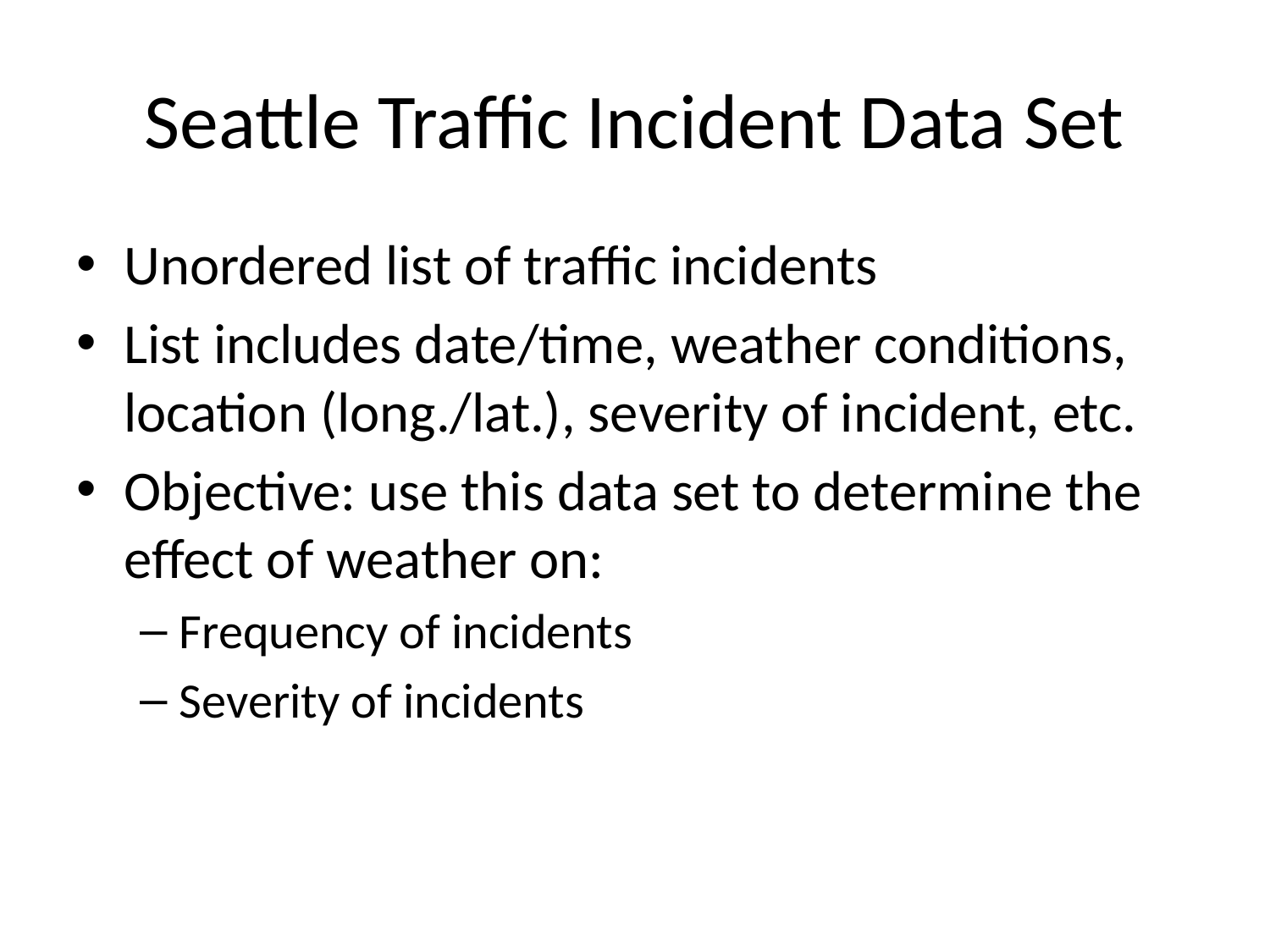

# Seattle Traffic Incident Data Set
Unordered list of traffic incidents
List includes date/time, weather conditions, location (long./lat.), severity of incident, etc.
Objective: use this data set to determine the effect of weather on:
Frequency of incidents
Severity of incidents